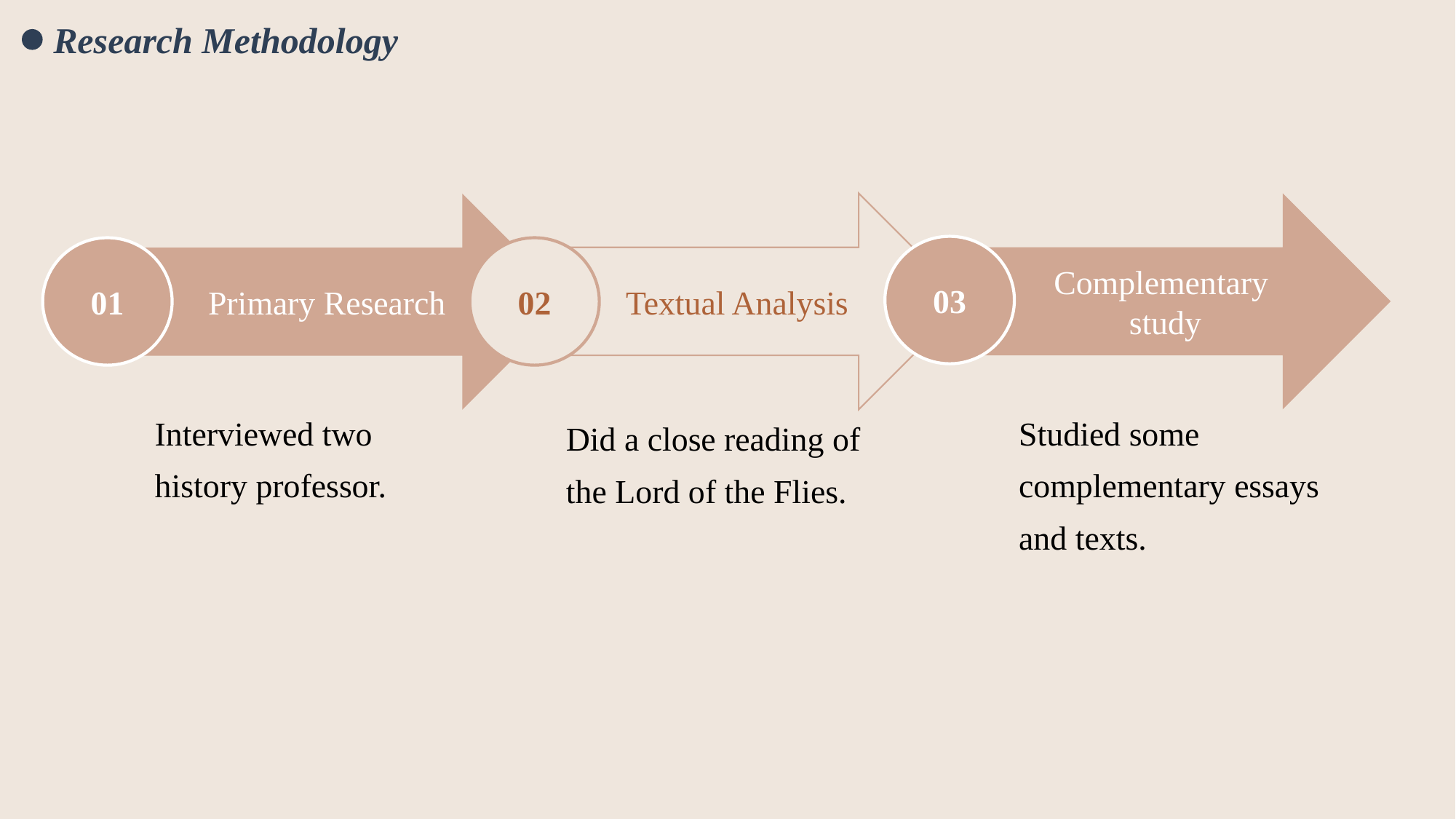

Research Methodology

Textual Analysis
Complementary
 study
Primary Research
03
01
02
Interviewed two history professor.

Studied some complementary essays and texts.
Did a close reading of the Lord of the Flies.